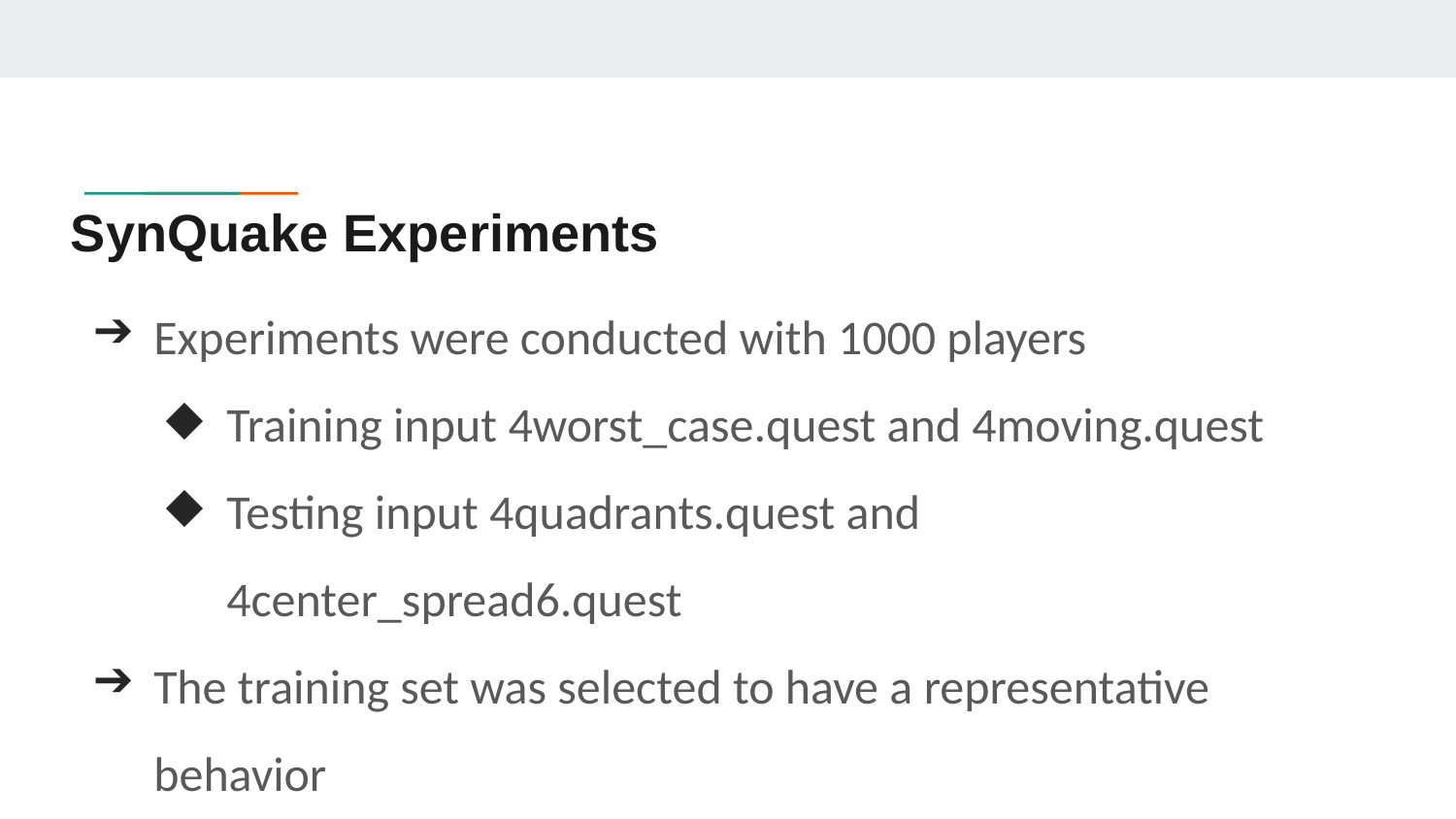

# SynQuake Experiments
Experiments were conducted with 1000 players
Training input 4worst_case.quest and 4moving.quest
Testing input 4quadrants.quest and 4center_spread6.quest
The training set was selected to have a representative behavior